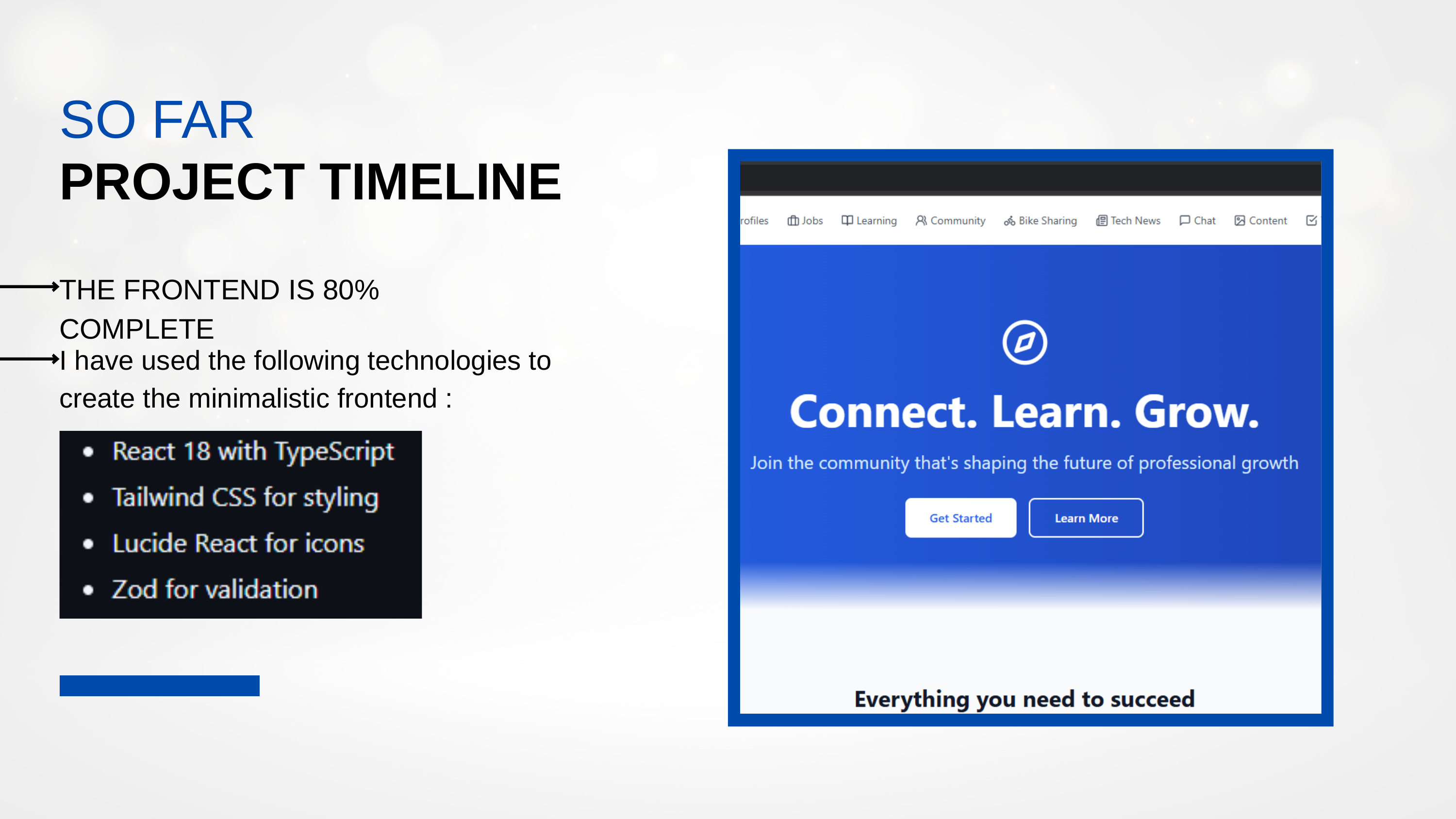

SO FAR
PROJECT TIMELINE

THE FRONTEND IS 80% COMPLETE

I have used the following technologies to create the minimalistic frontend :